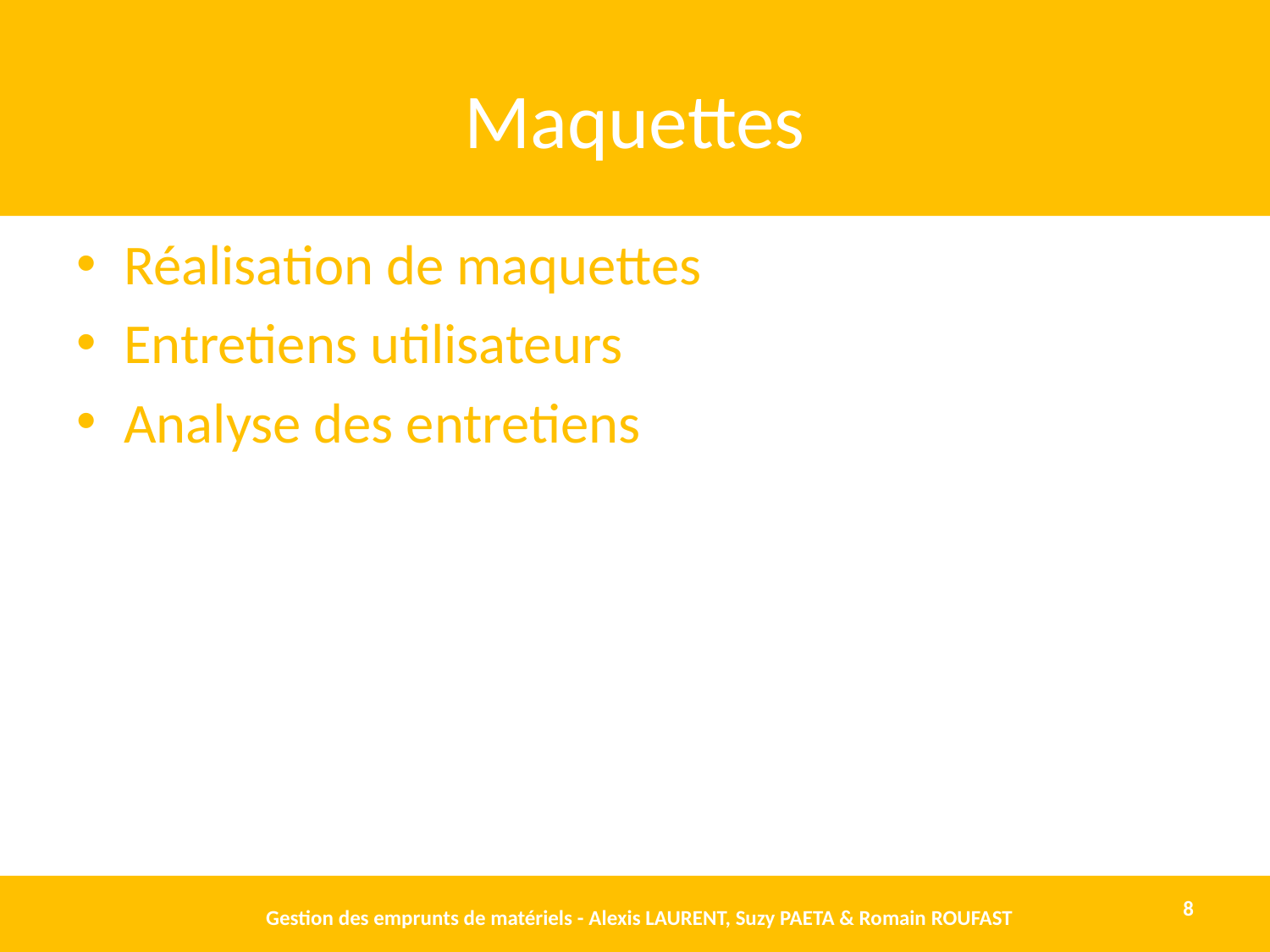

# Maquettes
Réalisation de maquettes
Entretiens utilisateurs
Analyse des entretiens

Gestion des emprunts de matériels - Alexis LAURENT, Suzy PAETA & Romain ROUFAST
8